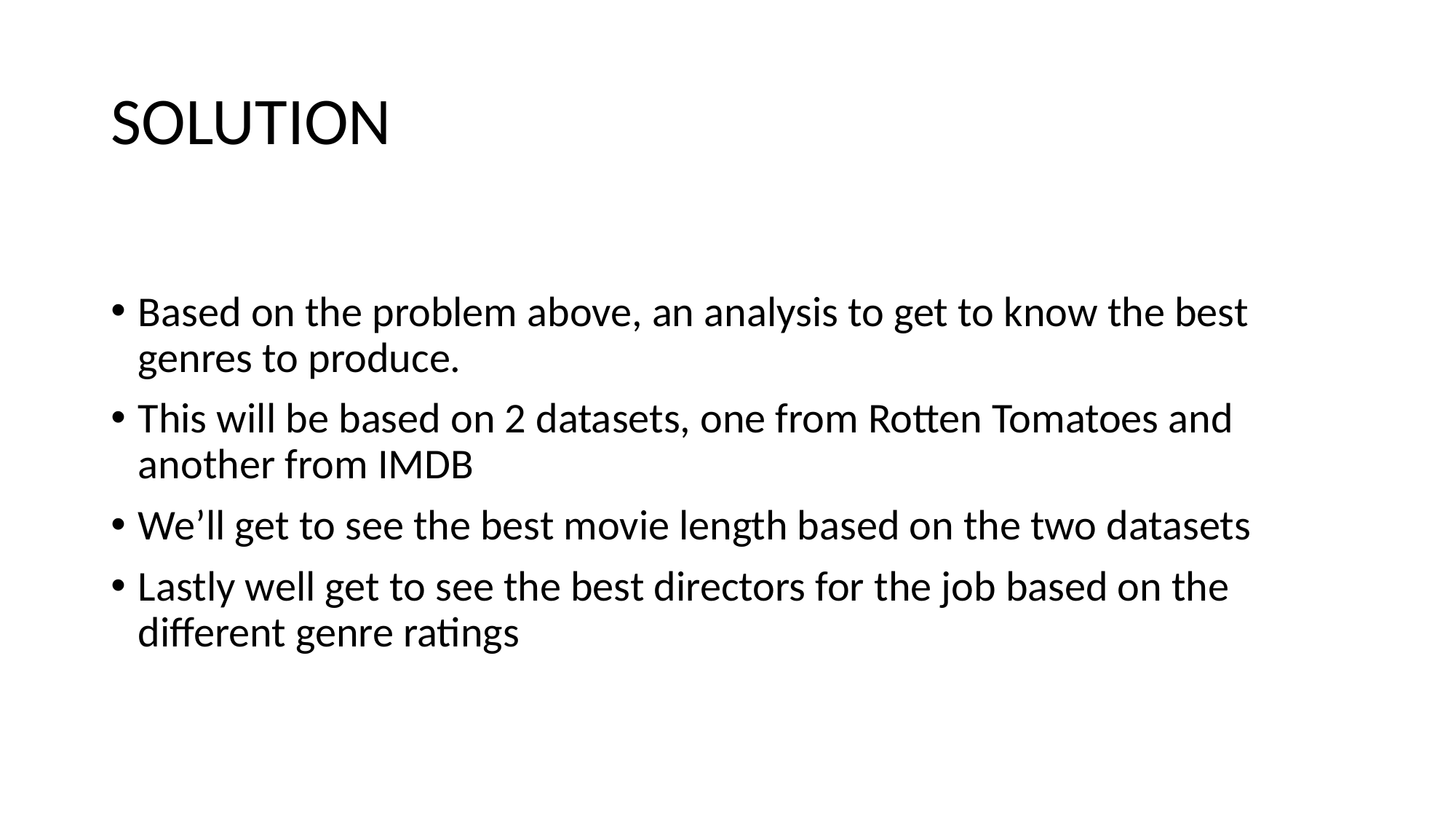

# SOLUTION

Based on the problem above, an analysis to get to know the best genres to produce.
This will be based on 2 datasets, one from Rotten Tomatoes and another from IMDB
We’ll get to see the best movie length based on the two datasets
Lastly well get to see the best directors for the job based on the different genre ratings